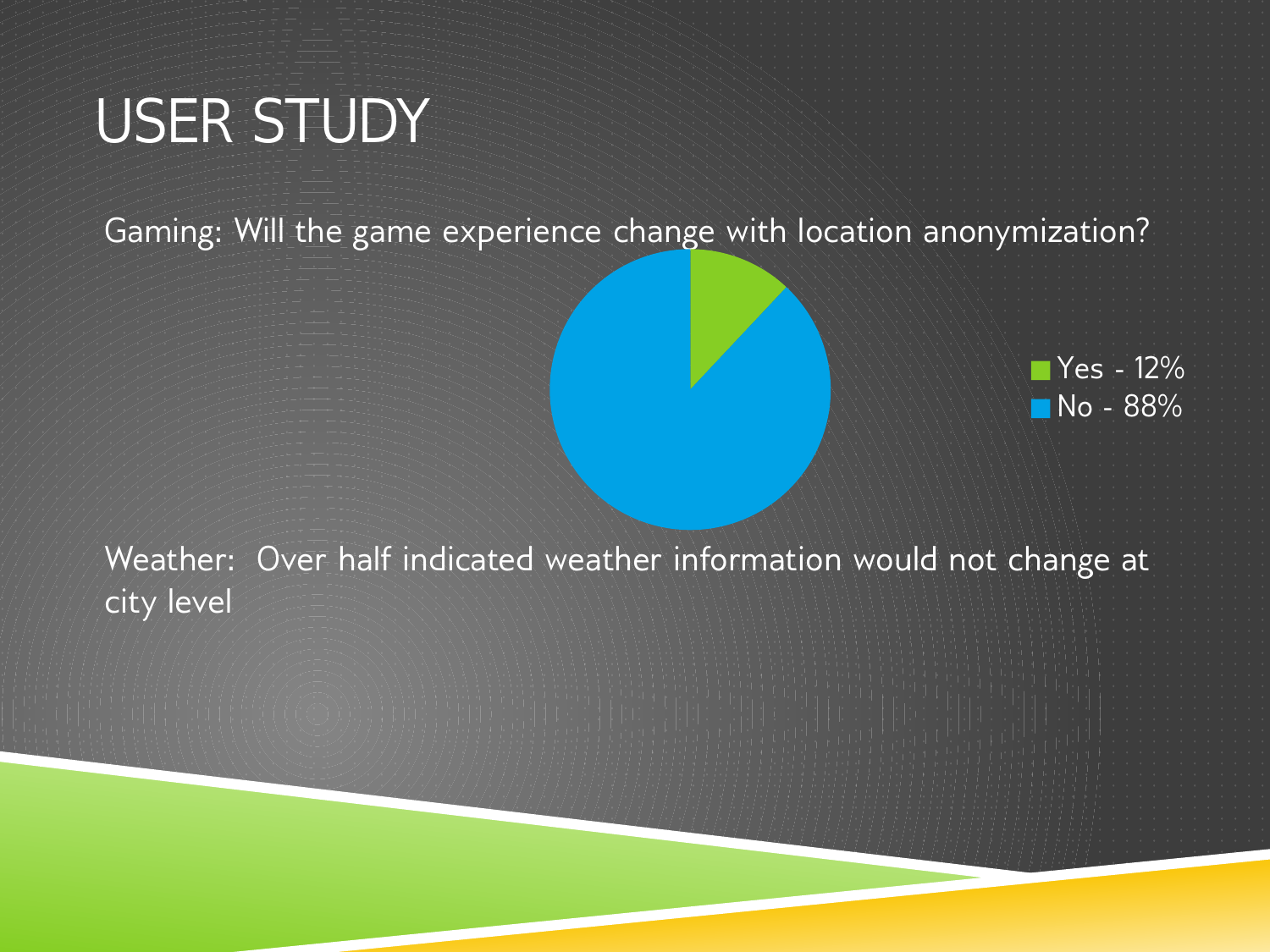

# USER study
Gaming: Will the game experience change with location anonymization?

Weather:  Over half indicated weather information would not change at city level

### Chart

| Category | Sales |
|---|---|
| Yes - 12% | 12.0 |
| No - 88% | 88.0 |